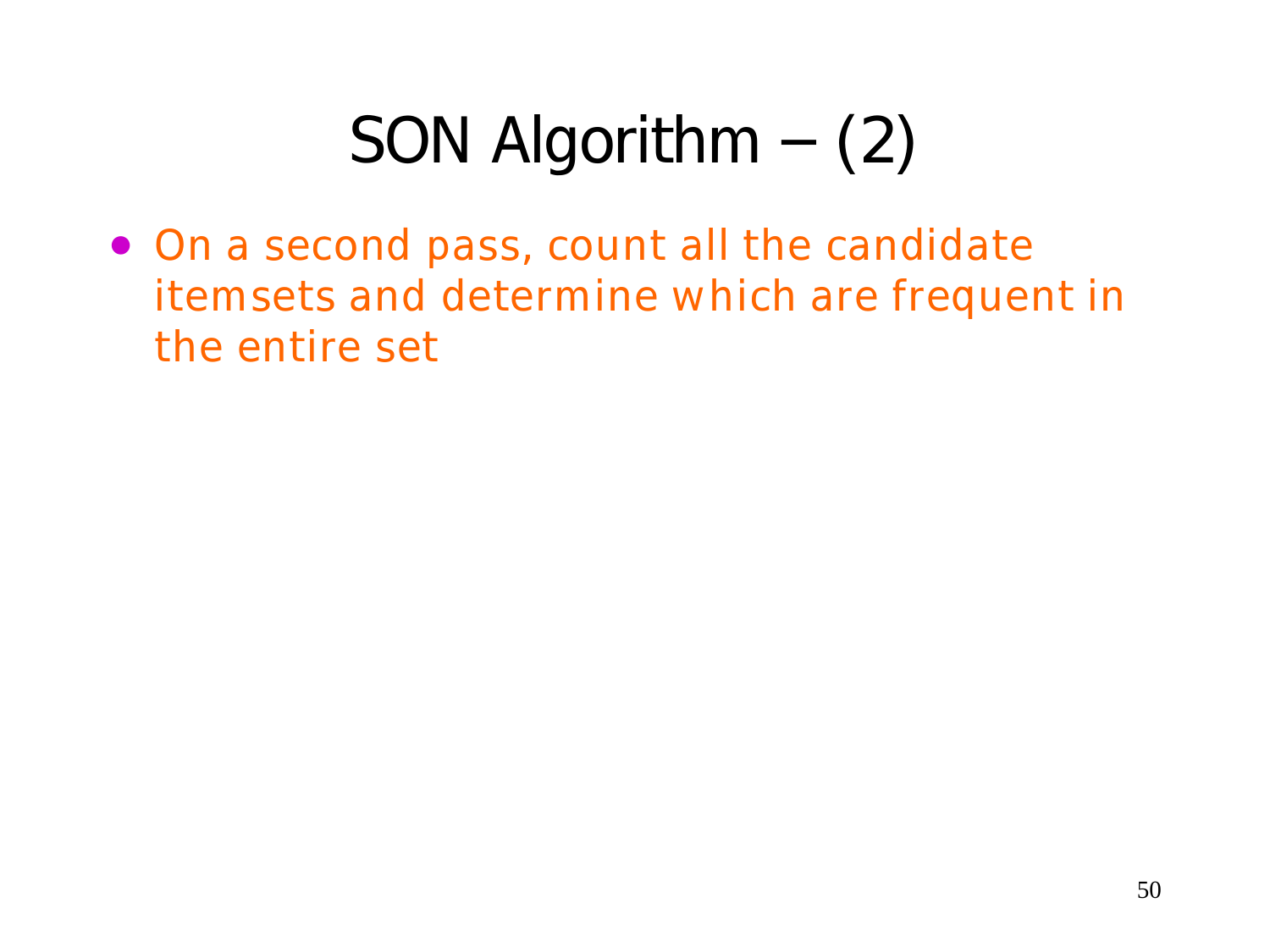

# SON Algorithm – (2)
On a second pass, count all the candidate itemsets and determine which are frequent in the entire set

50